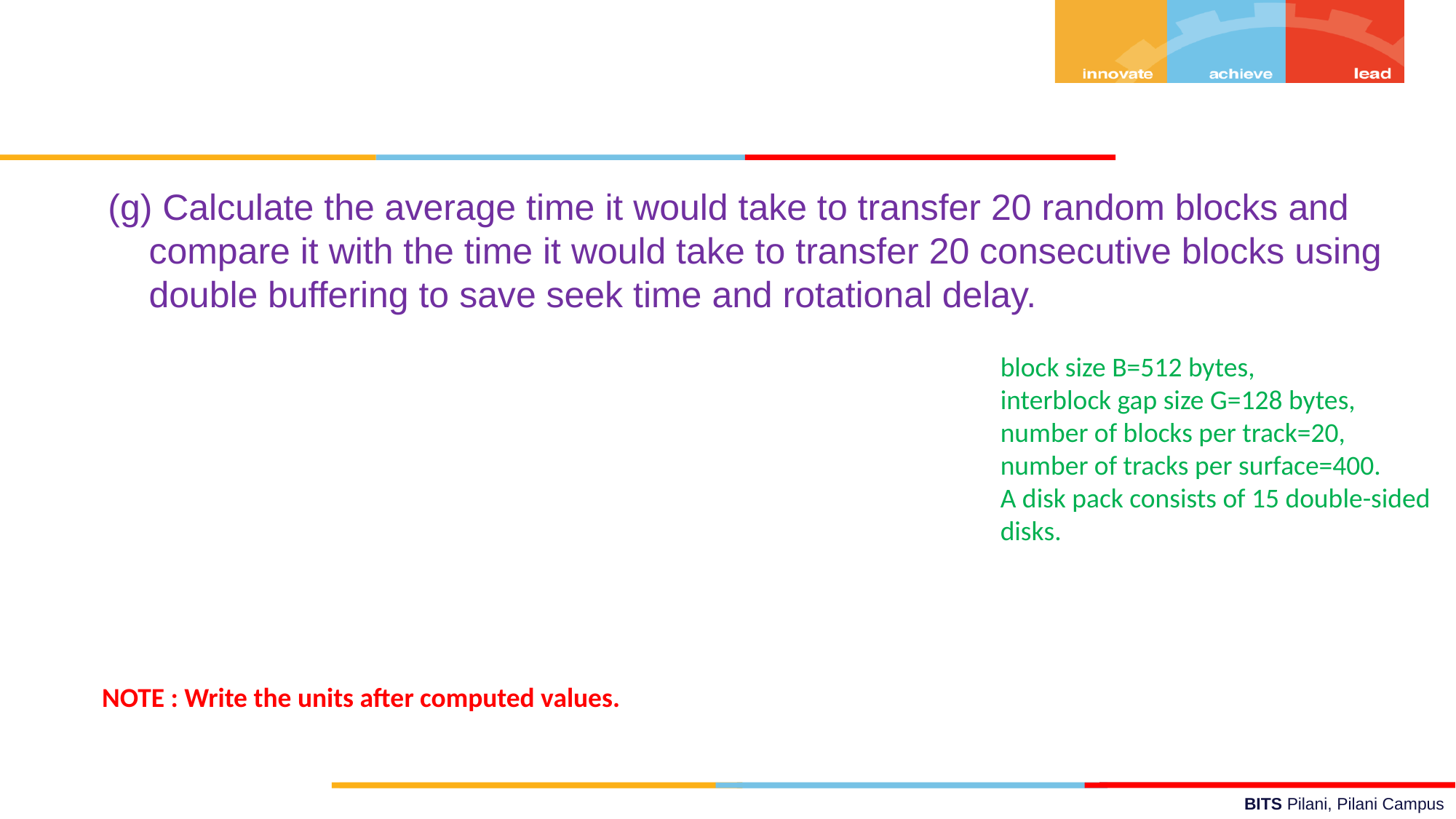

(g) Calculate the average time it would take to transfer 20 random blocks and compare it with the time it would take to transfer 20 consecutive blocks using  double buffering to save seek time and rotational delay.

block size B=512 bytes,
interblock gap size G=128 bytes,
number of blocks per track=20,
number of tracks per surface=400.
A disk pack consists of 15 double-sided disks.
NOTE : Write the units after computed values.